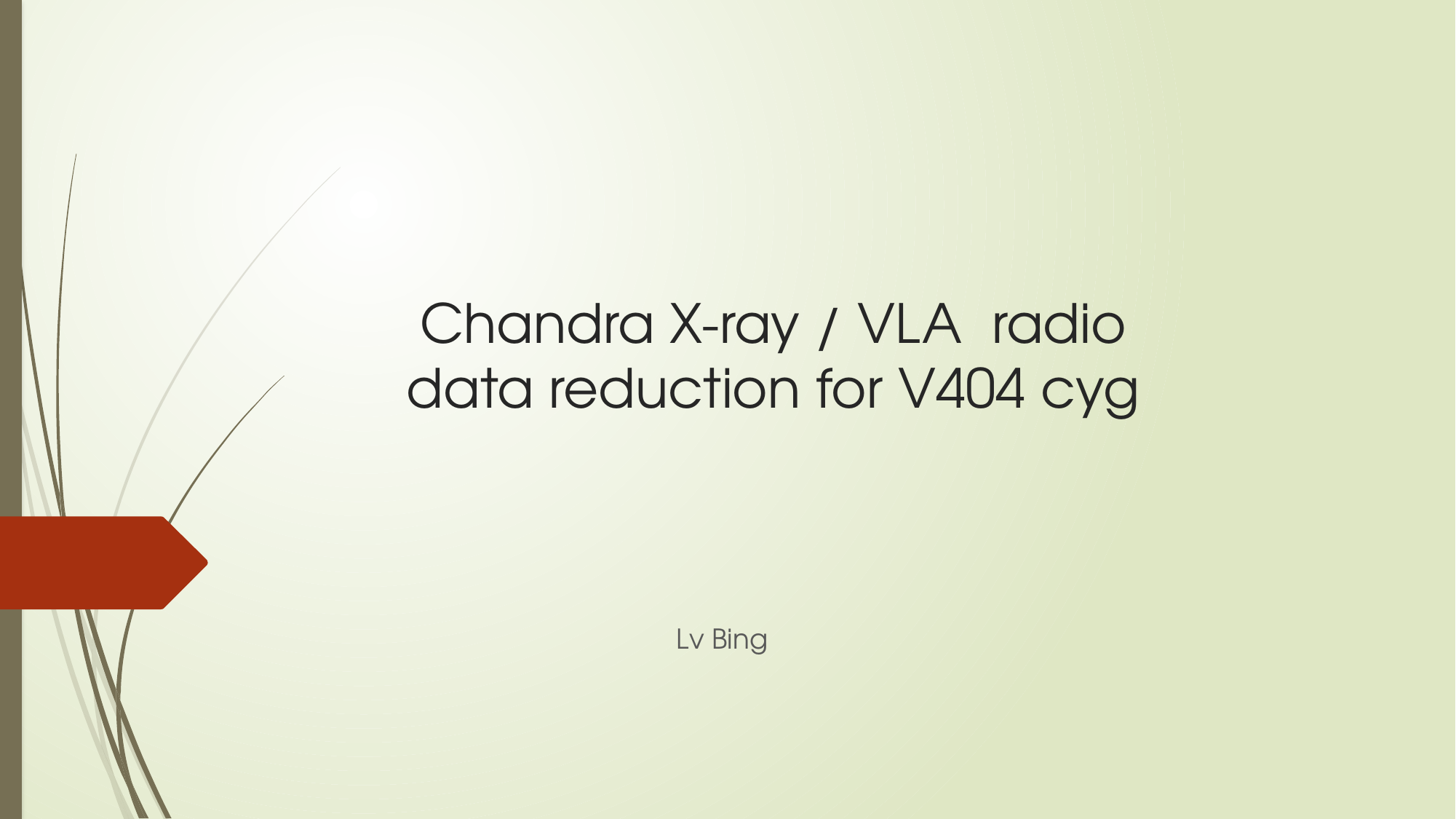

# Chandra X-ray / VLA  radio data reduction for V404 cyg

Lv Bing